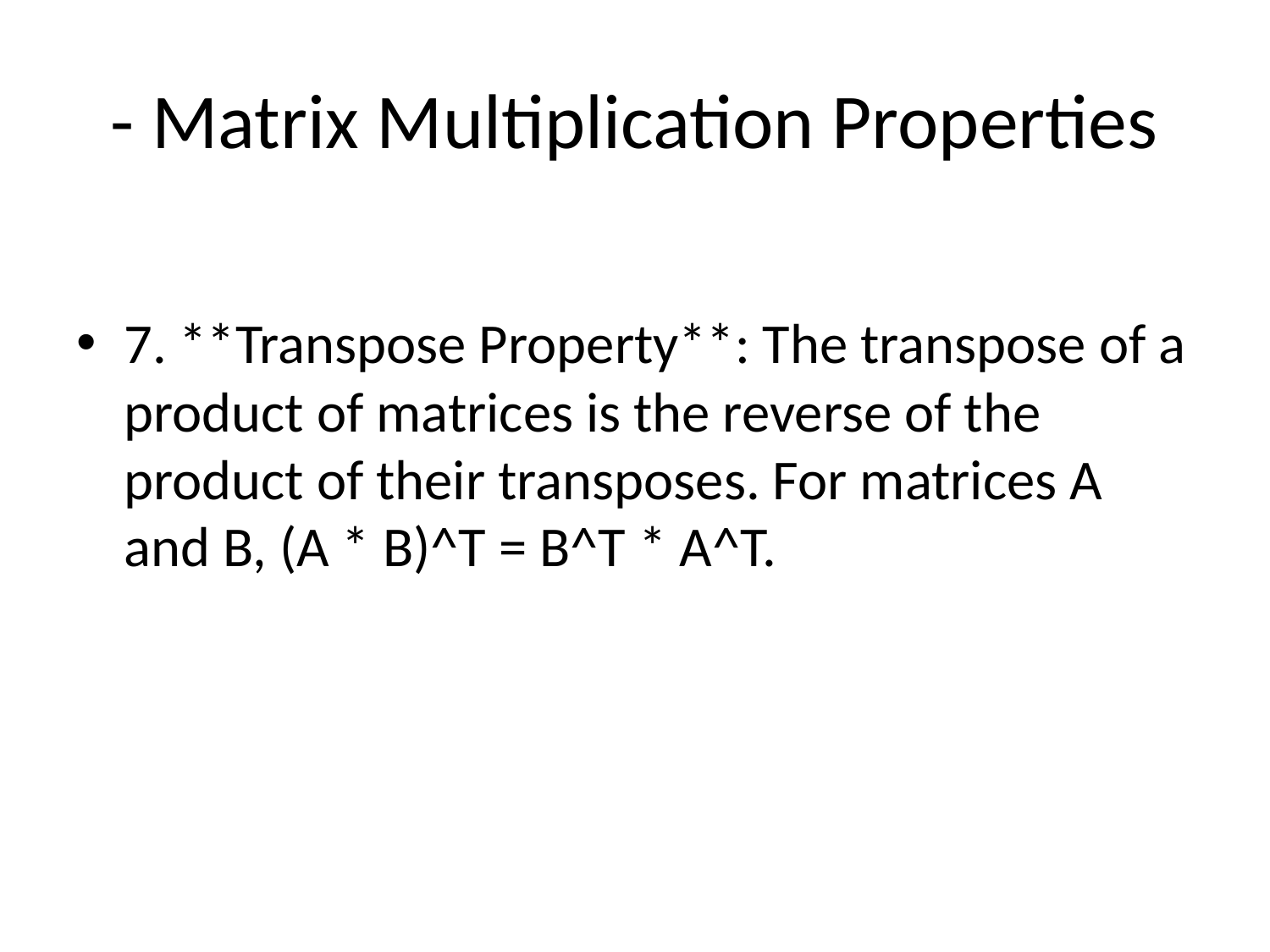

# - Matrix Multiplication Properties

7. **Transpose Property**: The transpose of a product of matrices is the reverse of the product of their transposes. For matrices A and B, (A * B)^T = B^T * A^T.